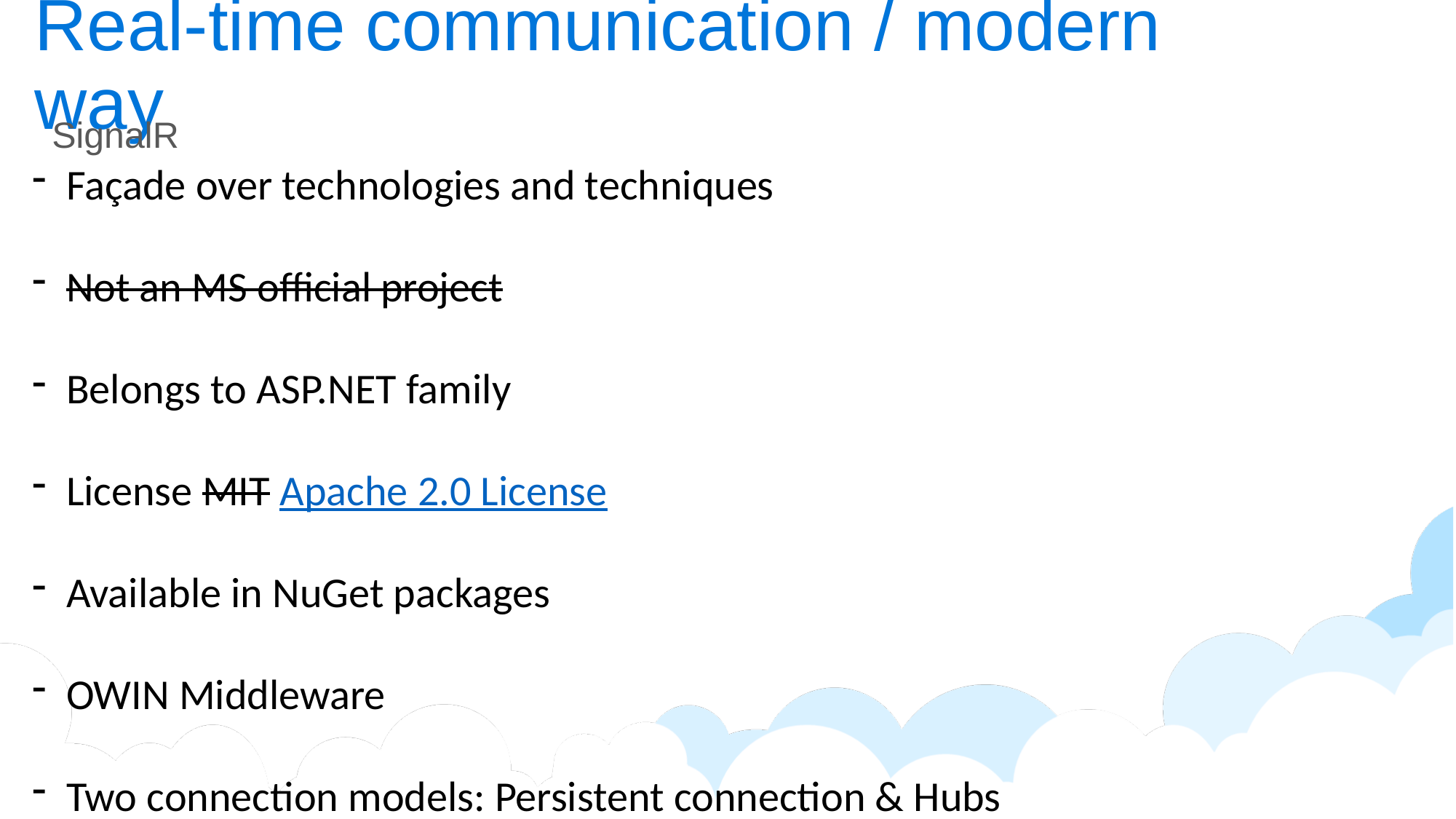

# Real-time communication / modern way
SignalR
Façade over technologies and techniques

Not an MS official project

Belongs to ASP.NET family

License MIT Apache 2.0 License

Available in NuGet packages

OWIN Middleware

Two connection models: Persistent connection & Hubs